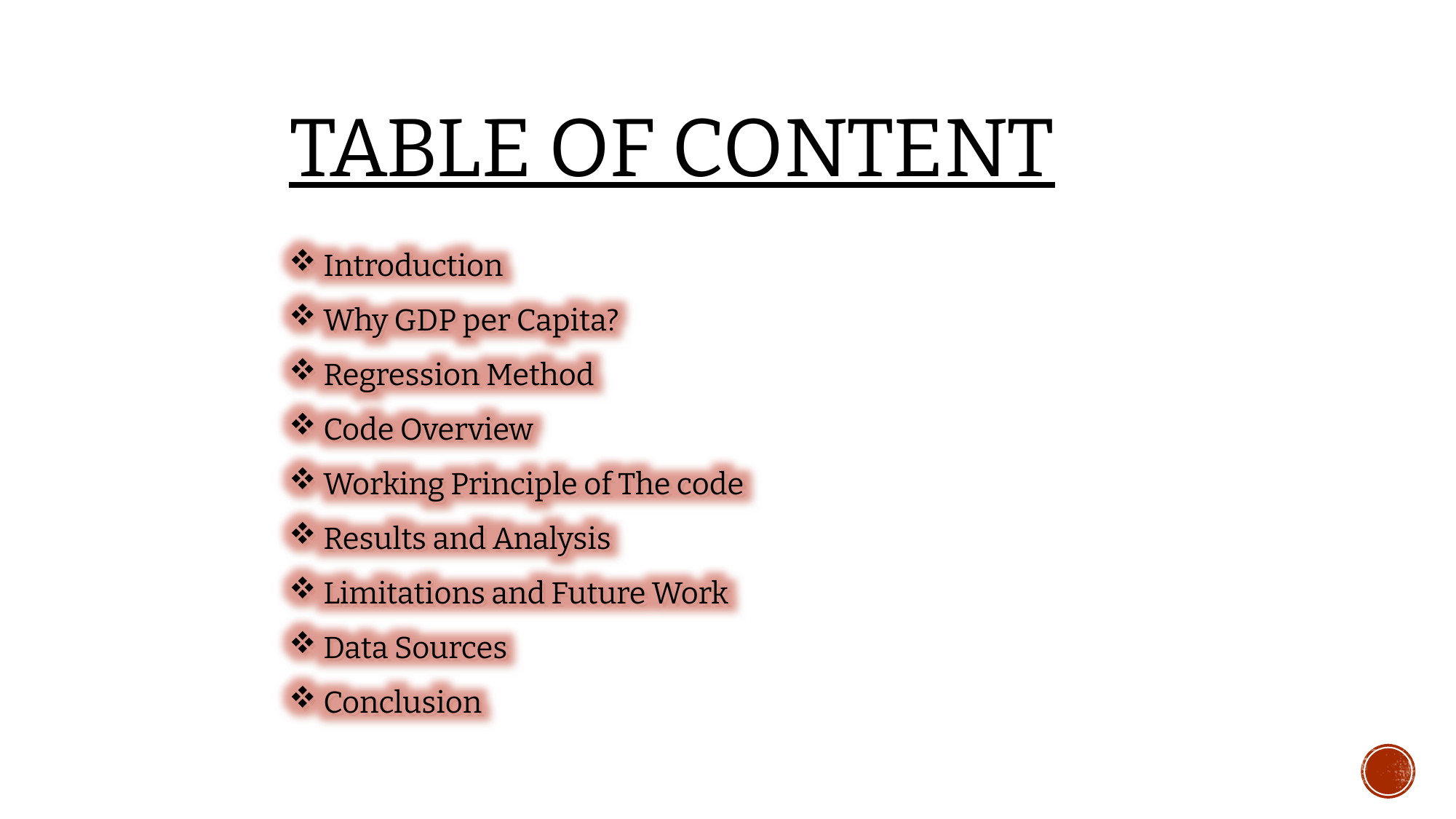

# Table of content
Introduction
Why GDP per Capita?
Regression Method
Code Overview
Working Principle of The code
Results and Analysis
Limitations and Future Work
Data Sources
Conclusion